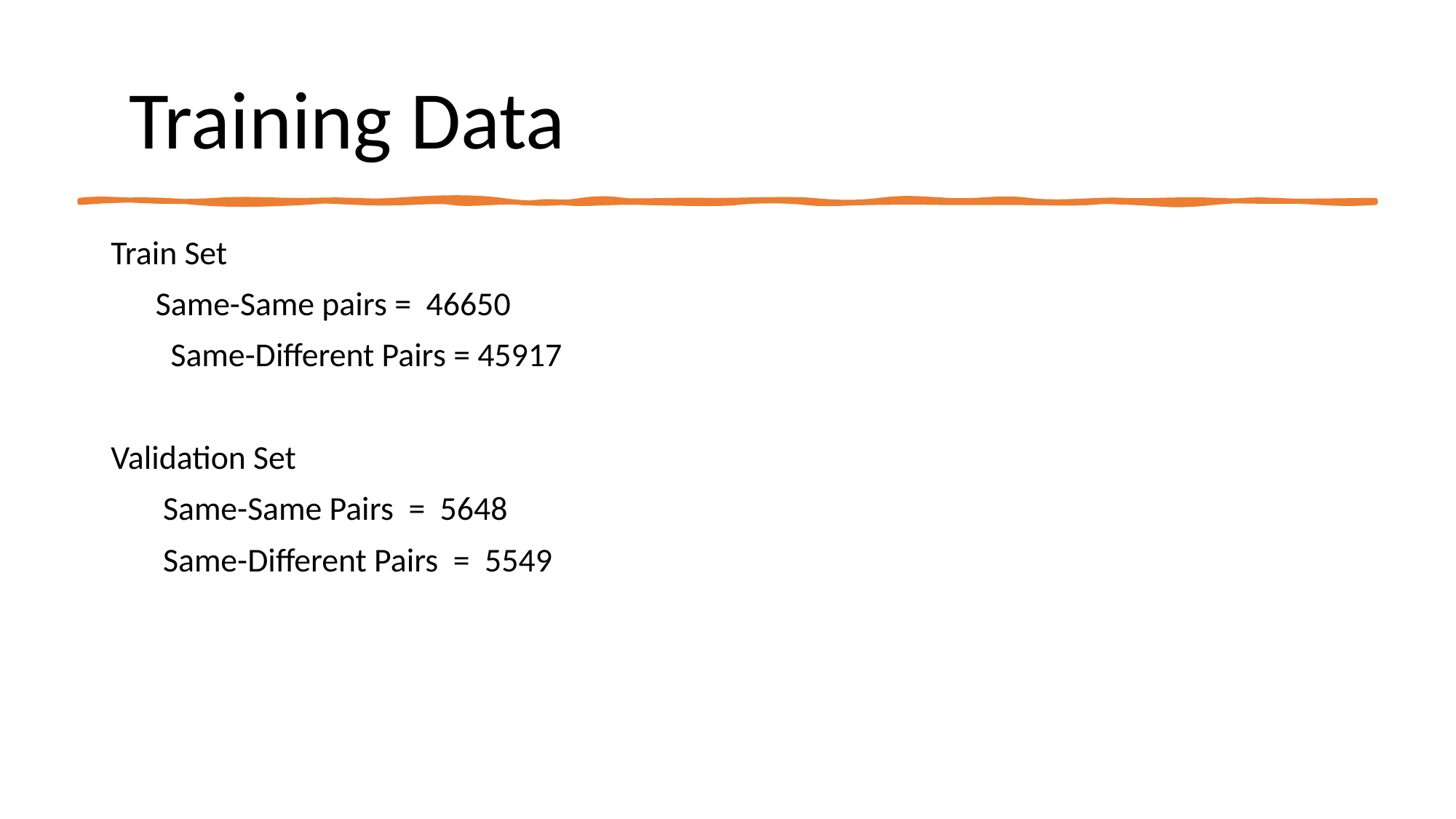

# Training Data

Train Set
      Same-Same pairs =  46650
        Same-Different Pairs = 45917

Validation Set
       Same-Same Pairs  =  5648
       Same-Different Pairs  =  5549